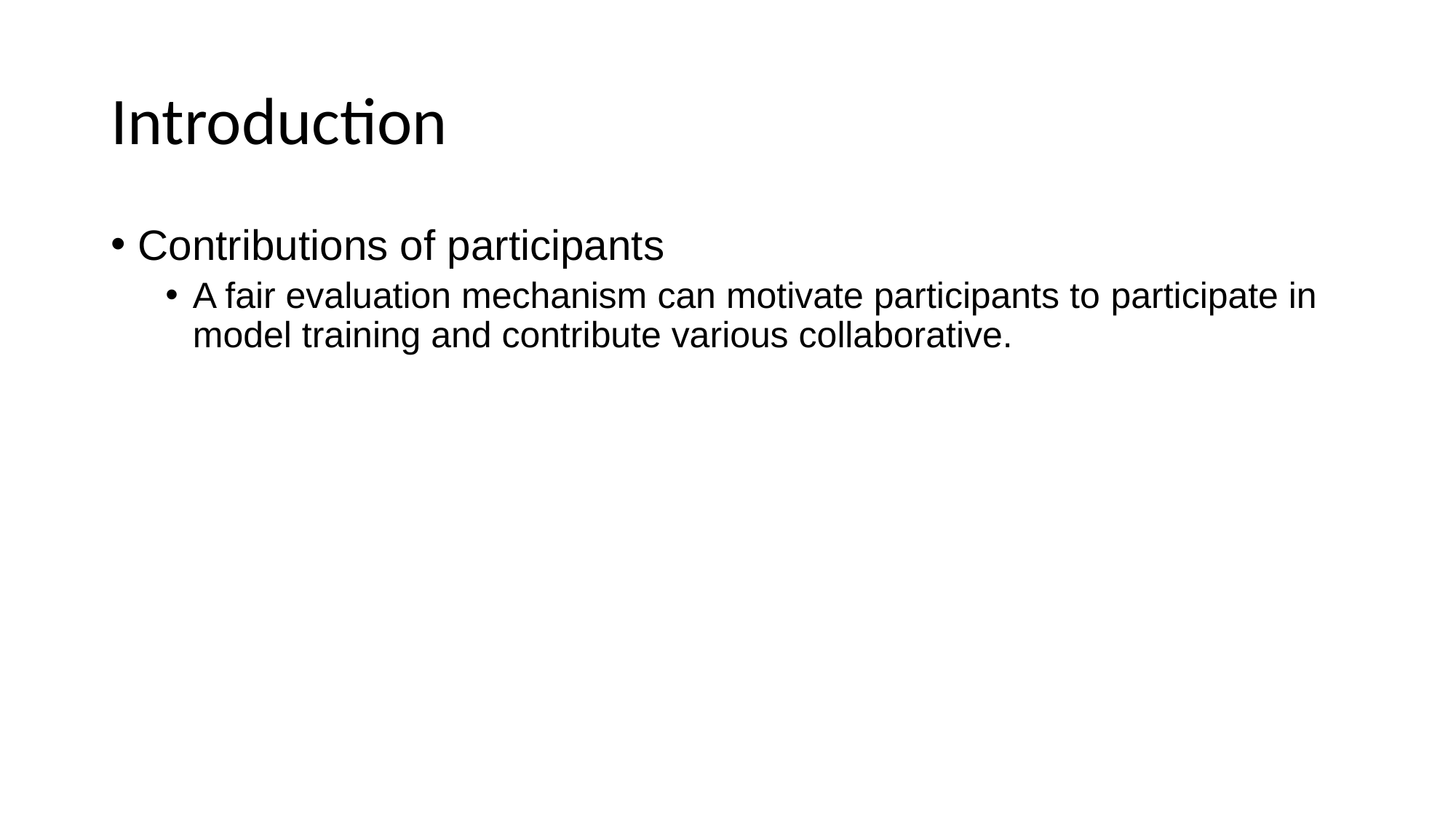

# Introduction
Contributions of participants
A fair evaluation mechanism can motivate participants to participate in model training and contribute various collaborative.